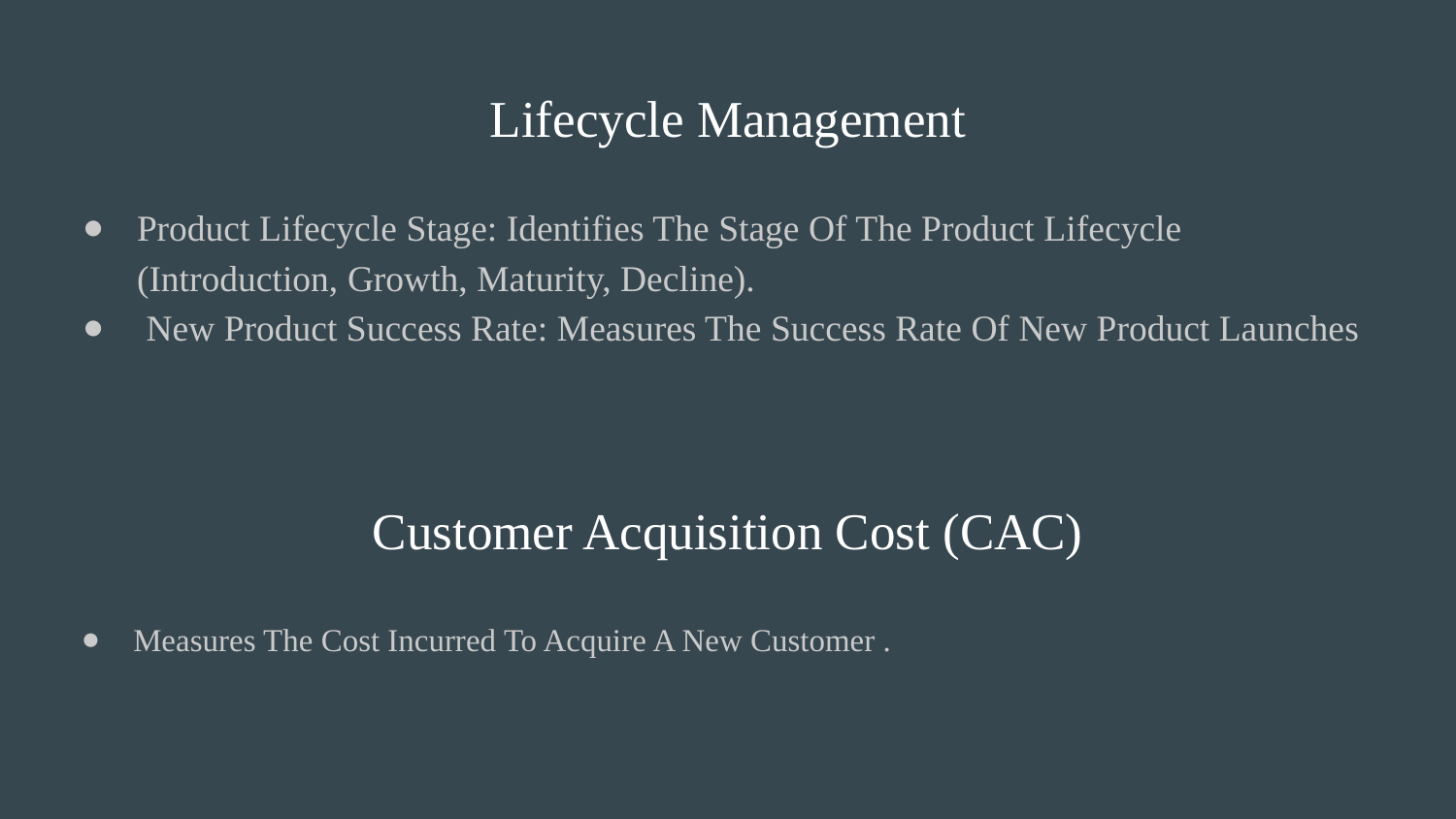

# Lifecycle Management
Product Lifecycle Stage: Identifies The Stage Of The Product Lifecycle (Introduction, Growth, Maturity, Decline).
 New Product Success Rate: Measures The Success Rate Of New Product Launches
Customer Acquisition Cost (CAC)
Measures The Cost Incurred To Acquire A New Customer .